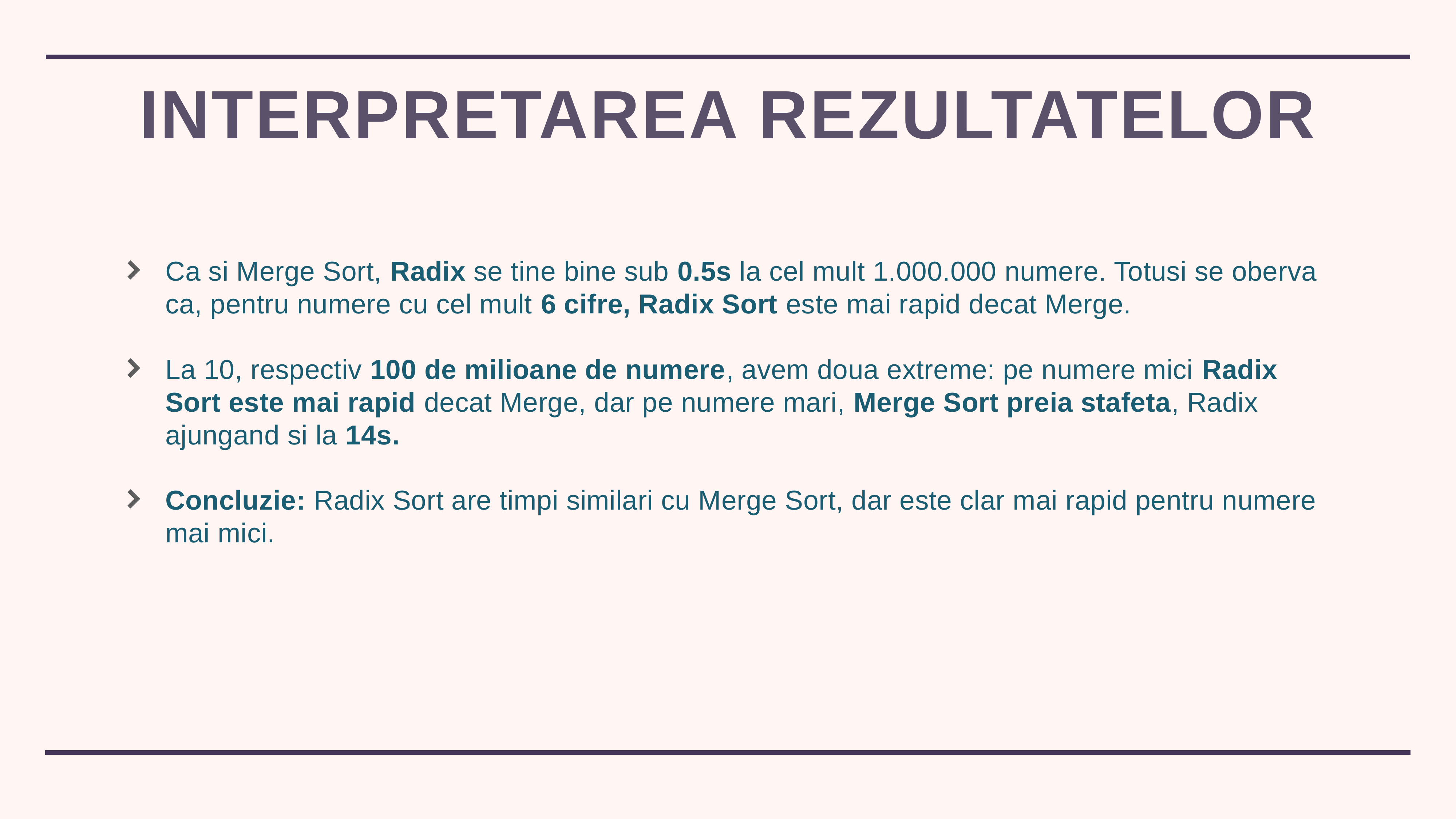

# interpretarea rezultatelor
Ca si Merge Sort, Radix se tine bine sub 0.5s la cel mult 1.000.000 numere. Totusi se oberva ca, pentru numere cu cel mult 6 cifre, Radix Sort este mai rapid decat Merge.
La 10, respectiv 100 de milioane de numere, avem doua extreme: pe numere mici Radix Sort este mai rapid decat Merge, dar pe numere mari, Merge Sort preia stafeta, Radix ajungand si la 14s.
Concluzie: Radix Sort are timpi similari cu Merge Sort, dar este clar mai rapid pentru numere mai mici.